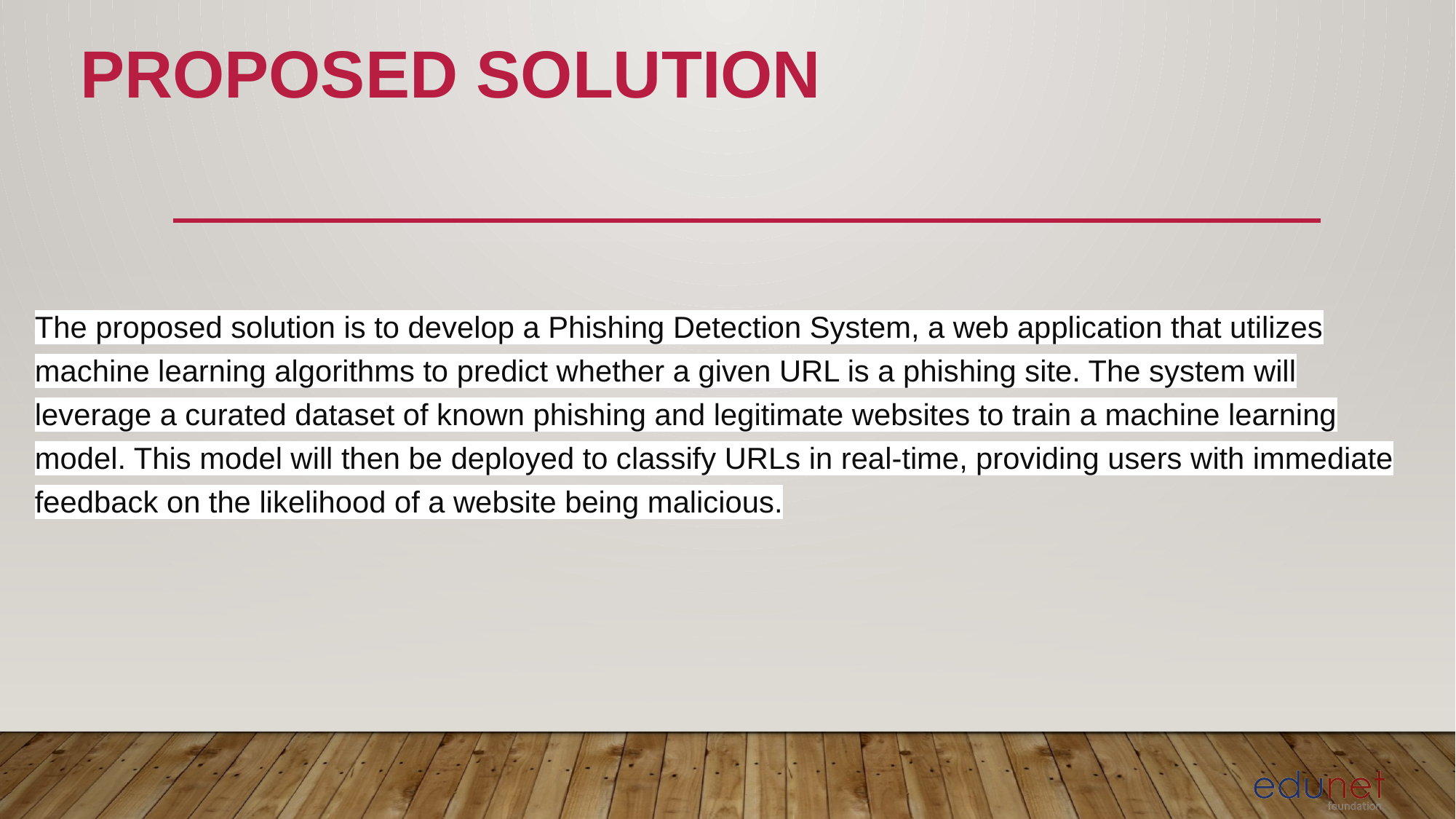

# Proposed Solution
The proposed solution is to develop a Phishing Detection System, a web application that utilizes machine learning algorithms to predict whether a given URL is a phishing site. The system will leverage a curated dataset of known phishing and legitimate websites to train a machine learning model. This model will then be deployed to classify URLs in real-time, providing users with immediate feedback on the likelihood of a website being malicious.